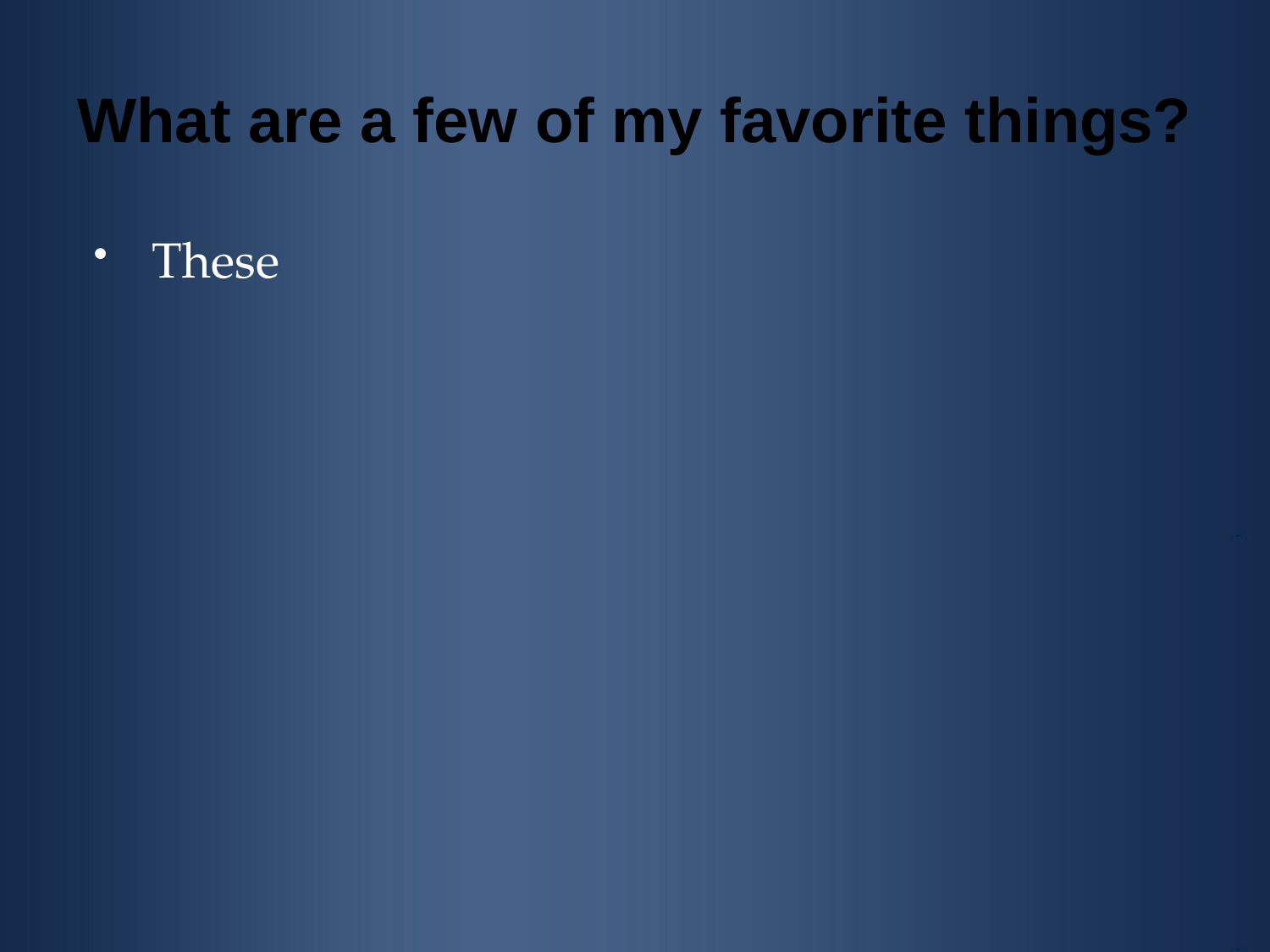

# What are a few of my favorite things?
These